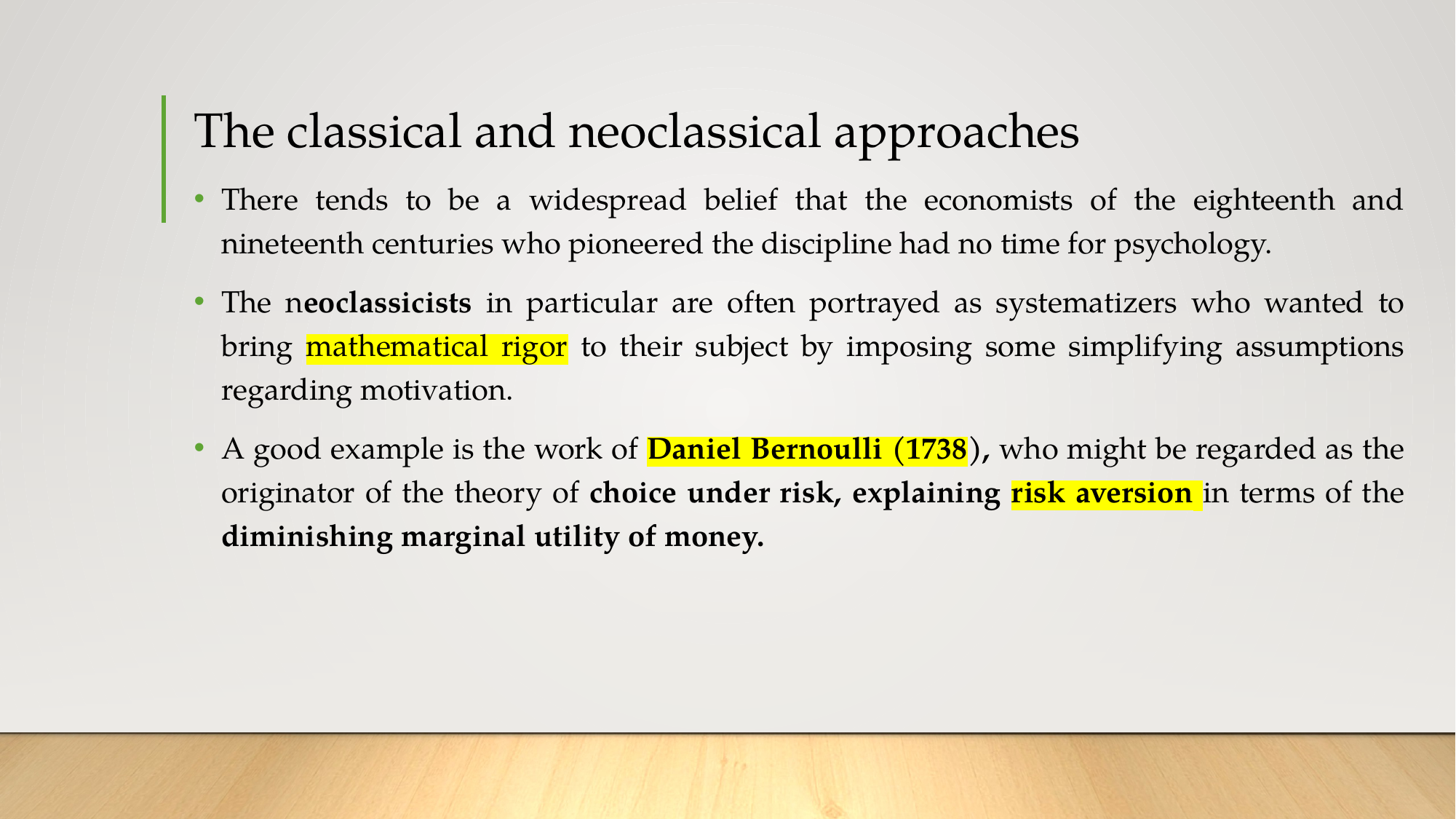

# The classical and neoclassical approaches
There tends to be a widespread belief that the economists of the eighteenth and nineteenth centuries who pioneered the discipline had no time for psychology.
The neoclassicists in particular are often portrayed as systematizers who wanted to bring mathematical rigor to their subject by imposing some simplifying assumptions regarding motivation.
A good example is the work of Daniel Bernoulli (1738), who might be regarded as the originator of the theory of choice under risk, explaining risk aversion in terms of the diminishing marginal utility of money.